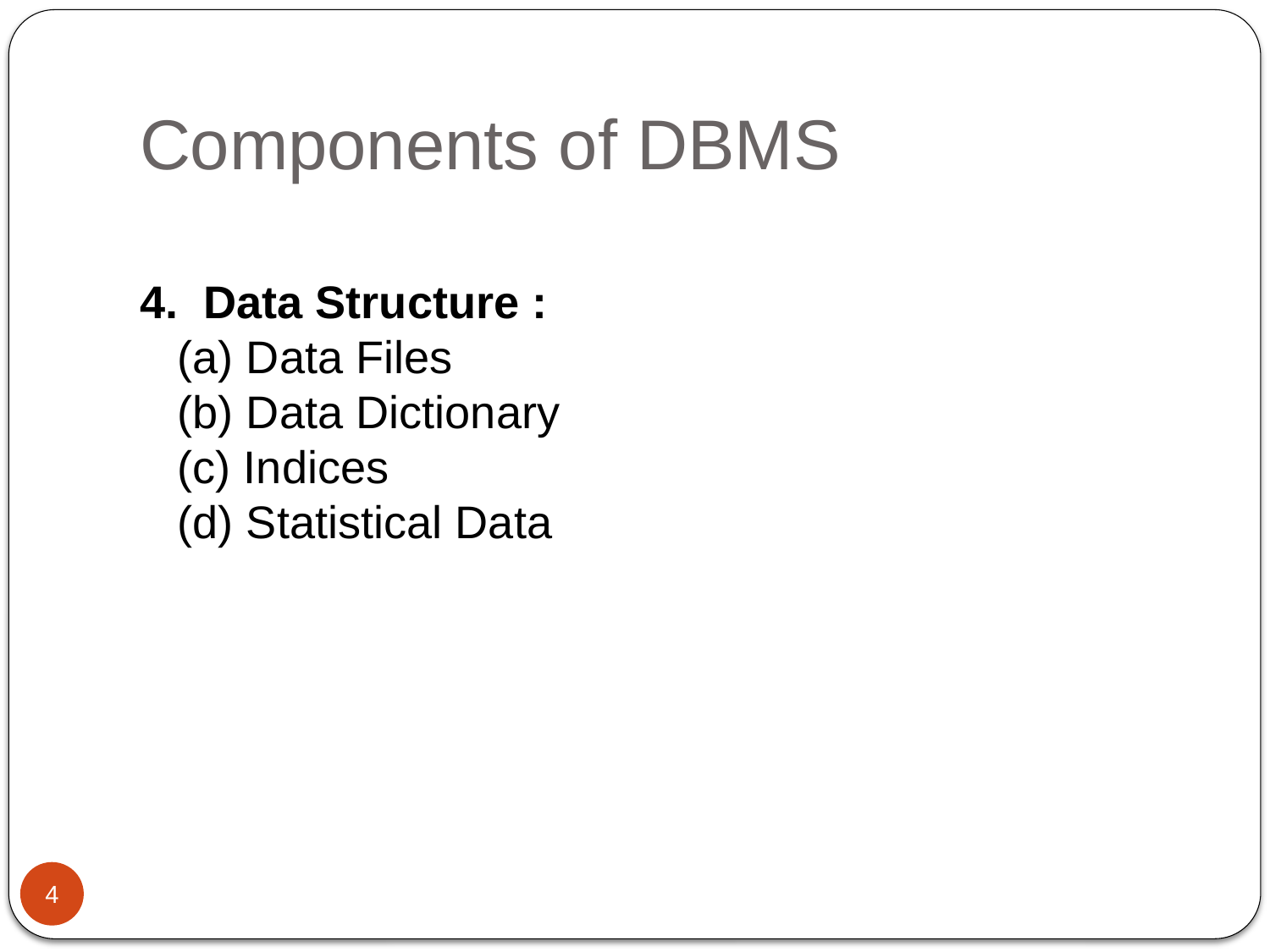

# Components of DBMS

4.  Data Structure :
(a) Data Files
(b) Data Dictionary
(c) Indices
(d) Statistical Data

4